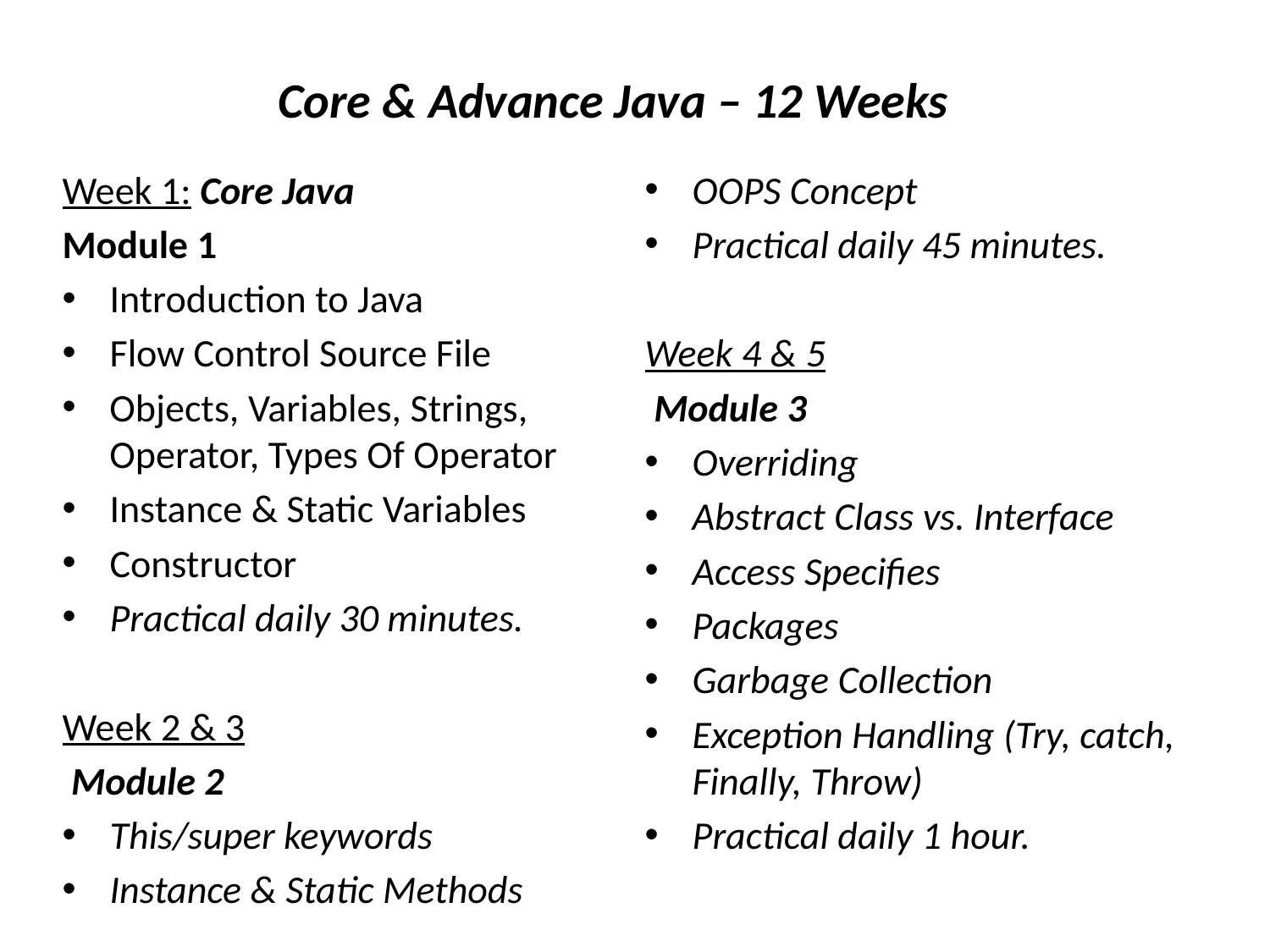

# Core & Advance Java – 12 Weeks
Week 1: Core Java
Module 1
Introduction to Java
Flow Control Source File
Objects, Variables, Strings,   Operator, Types Of Operator
Instance & Static Variables
Constructor
Practical daily 30 minutes.

Week 2 & 3
 Module 2
This/super keywords
Instance & Static Methods
OOPS Concept
Practical daily 45 minutes.

Week 4 & 5
 Module 3
Overriding
Abstract Class vs. Interface
Access Specifies
Packages
Garbage Collection
Exception Handling (Try, catch, Finally, Throw)
Practical daily 1 hour.